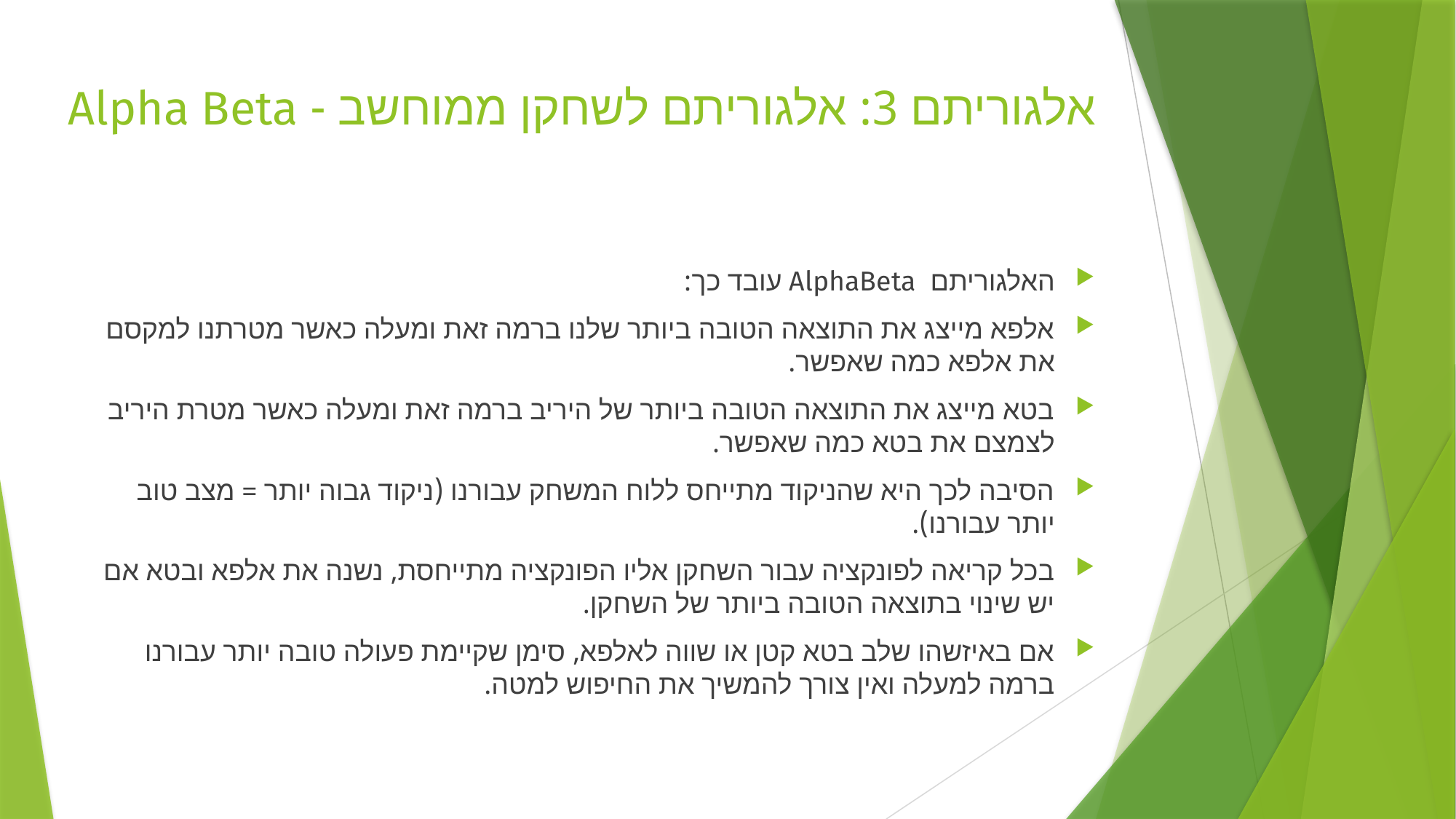

# אלגוריתם 3: אלגוריתם לשחקן ממוחשב - Alpha Beta
האלגוריתם  AlphaBeta עובד כך:
אלפא מייצג את התוצאה הטובה ביותר שלנו ברמה זאת ומעלה כאשר מטרתנו למקסם את אלפא כמה שאפשר.
בטא מייצג את התוצאה הטובה ביותר של היריב ברמה זאת ומעלה כאשר מטרת היריב לצמצם את בטא כמה שאפשר.
הסיבה לכך היא שהניקוד מתייחס ללוח המשחק עבורנו (ניקוד גבוה יותר = מצב טוב יותר עבורנו).
בכל קריאה לפונקציה עבור השחקן אליו הפונקציה מתייחסת, נשנה את אלפא ובטא אם יש שינוי בתוצאה הטובה ביותר של השחקן.
אם באיזשהו שלב בטא קטן או שווה לאלפא, סימן שקיימת פעולה טובה יותר עבורנו ברמה למעלה ואין צורך להמשיך את החיפוש למטה.